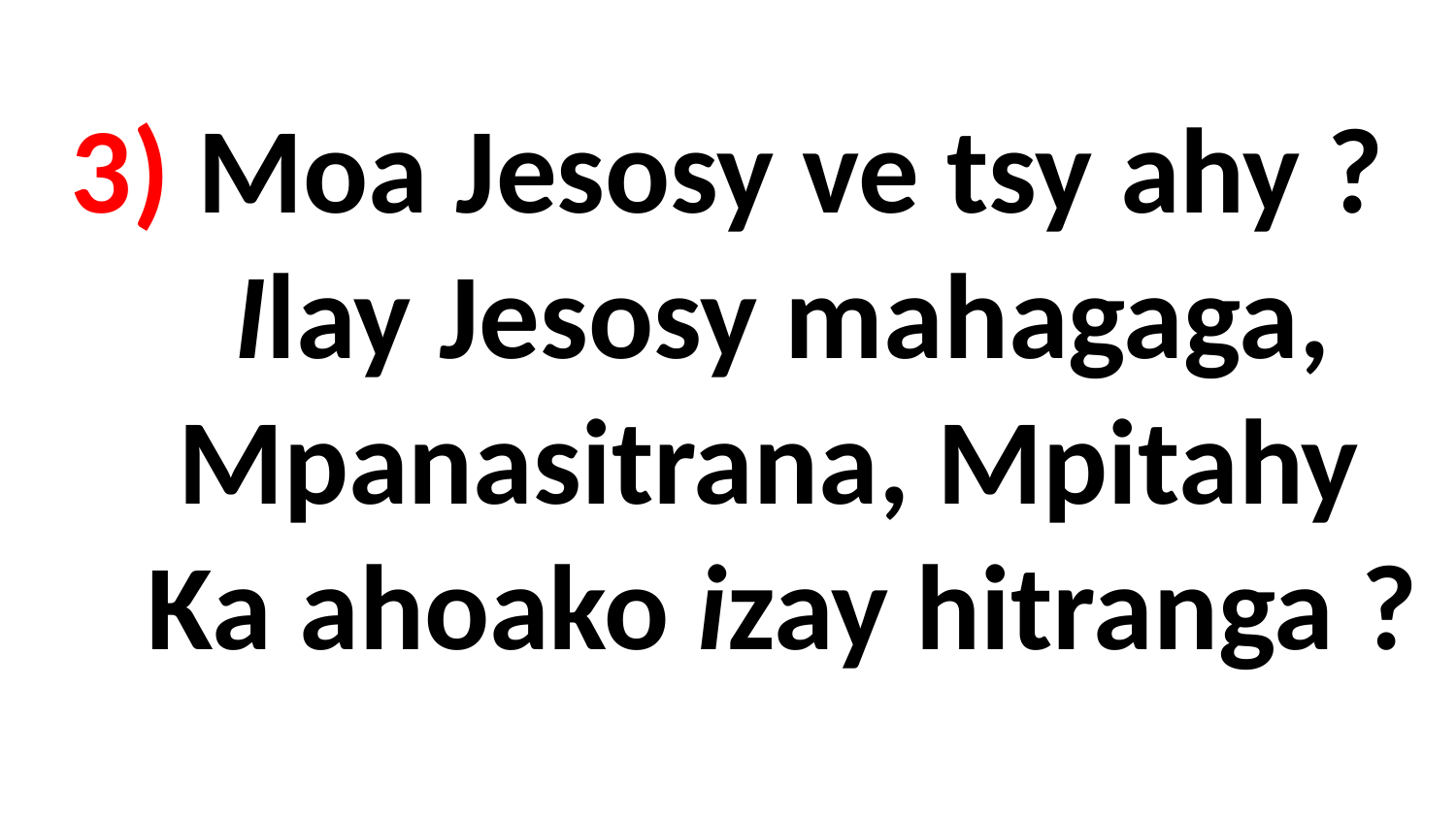

# 3) Moa Jesosy ve tsy ahy ? Ilay Jesosy mahagaga, Mpanasitrana, Mpitahy Ka ahoako izay hitranga ?